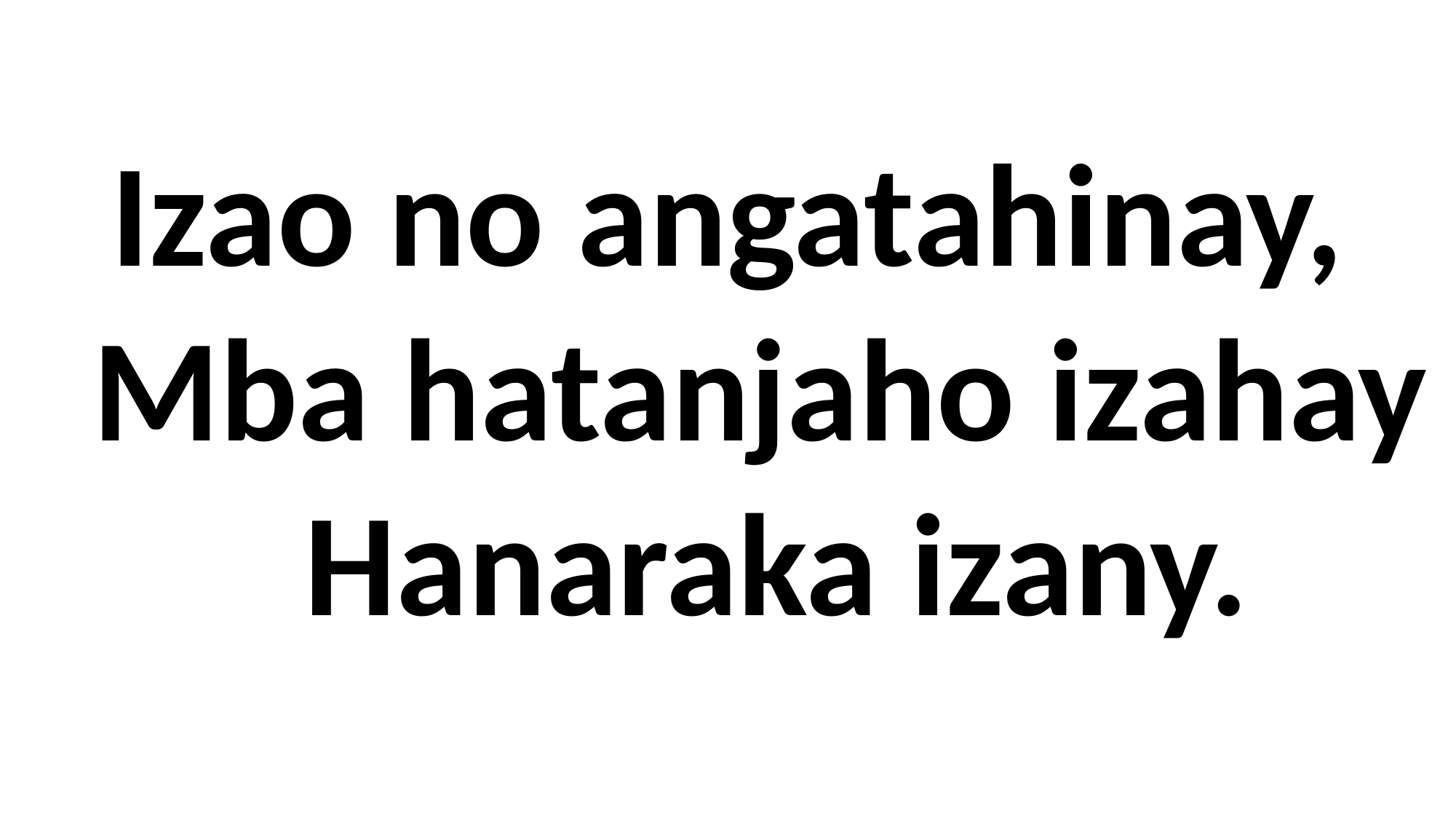

Izao no angatahinay,
  Mba hatanjaho izahay
   Hanaraka izany.